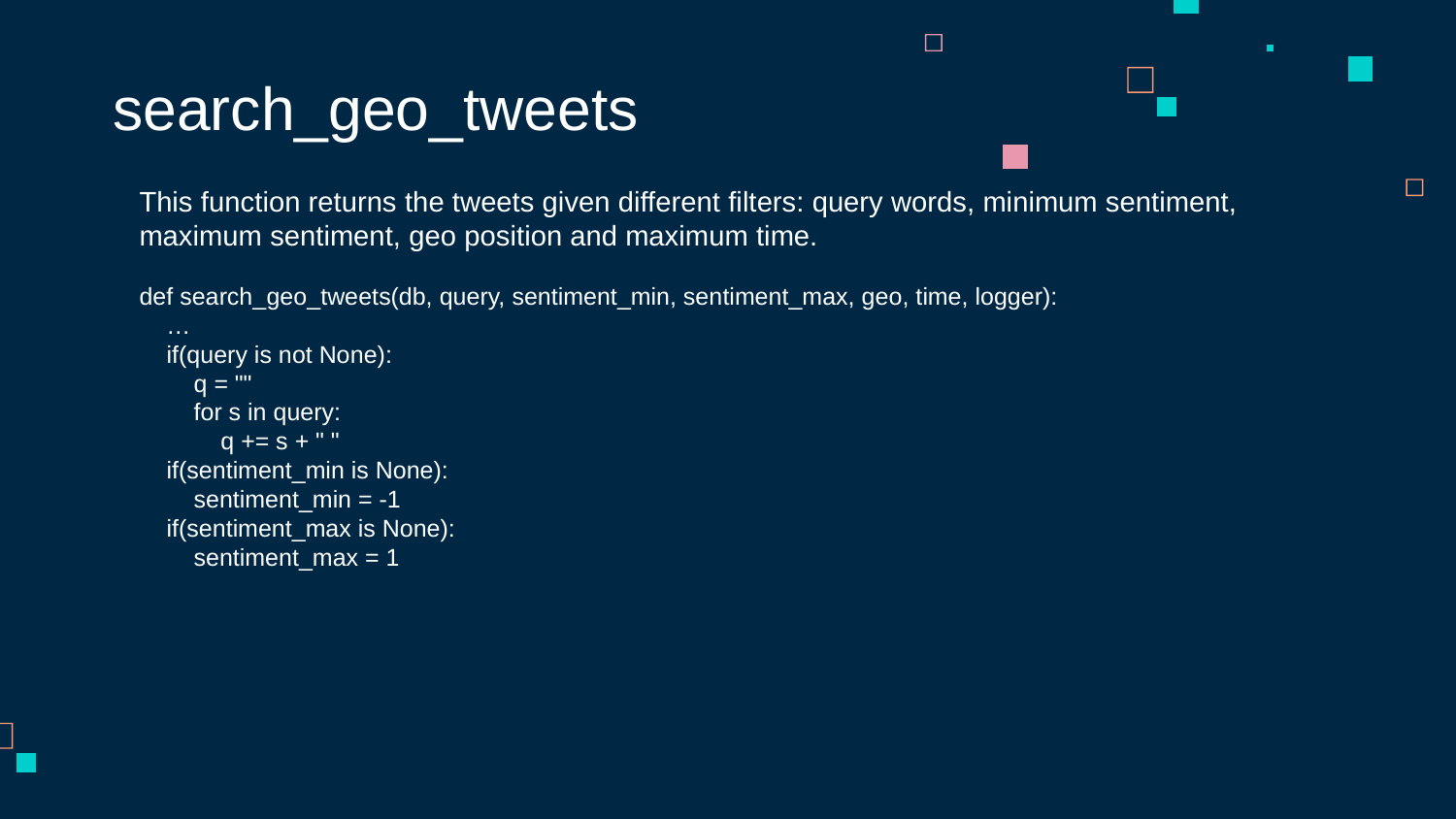

# search_geo_tweets
This function returns the tweets given different filters: query words, minimum sentiment, maximum sentiment, geo position and maximum time.

def search_geo_tweets(db, query, sentiment_min, sentiment_max, geo, time, logger):
    …
    if(query is not None):
        q = ""
        for s in query:
            q += s + " "
    if(sentiment_min is None):
        sentiment_min = -1
    if(sentiment_max is None):
        sentiment_max = 1